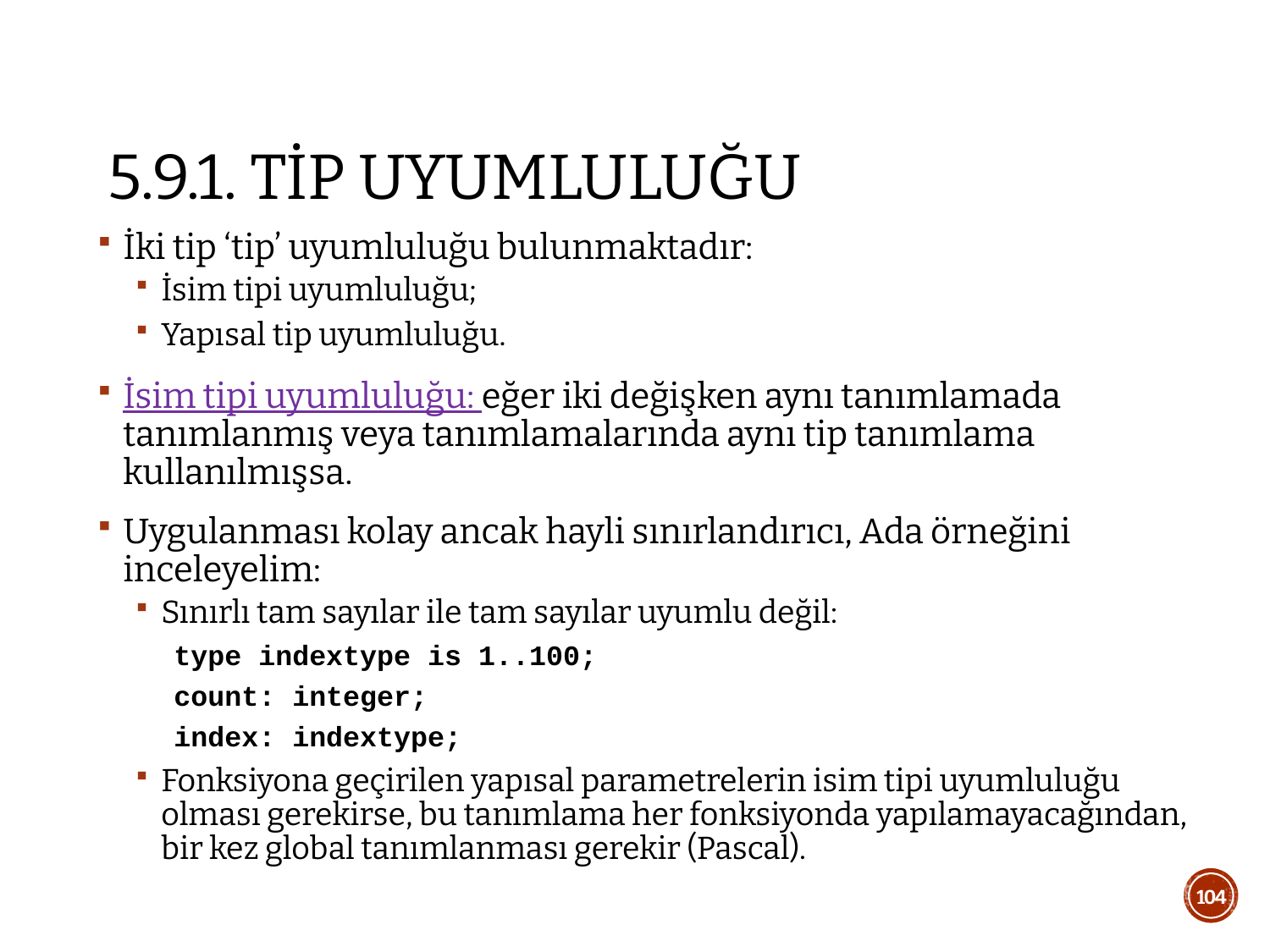

# 5.9.1. Tip Uyumluluğu
İki tip ‘tip’ uyumluluğu bulunmaktadır:
İsim tipi uyumluluğu;
Yapısal tip uyumluluğu.
İsim tipi uyumluluğu: eğer iki değişken aynı tanımlamada tanımlanmış veya tanımlamalarında aynı tip tanımlama kullanılmışsa.
Uygulanması kolay ancak hayli sınırlandırıcı, Ada örneğini inceleyelim:
Sınırlı tam sayılar ile tam sayılar uyumlu değil:
type indextype is 1..100;
count: integer;
index: indextype;
Fonksiyona geçirilen yapısal parametrelerin isim tipi uyumluluğu olması gerekirse, bu tanımlama her fonksiyonda yapılamayacağından, bir kez global tanımlanması gerekir (Pascal).
104